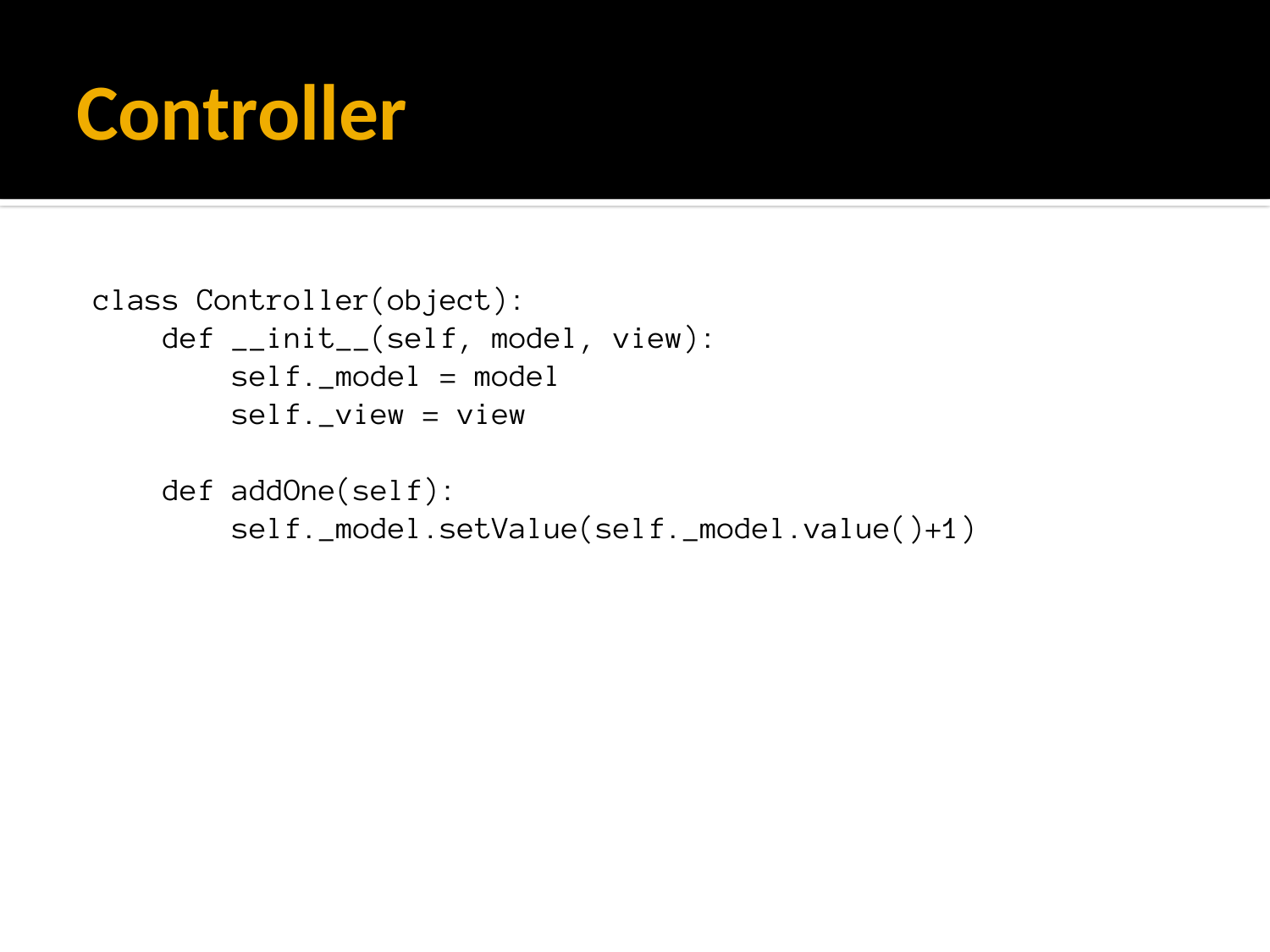

# Controller
class Controller(object):
    def __init__(self, model, view):
        self._model = model
        self._view = view

    def addOne(self):
        self._model.setValue(self._model.value()+1)